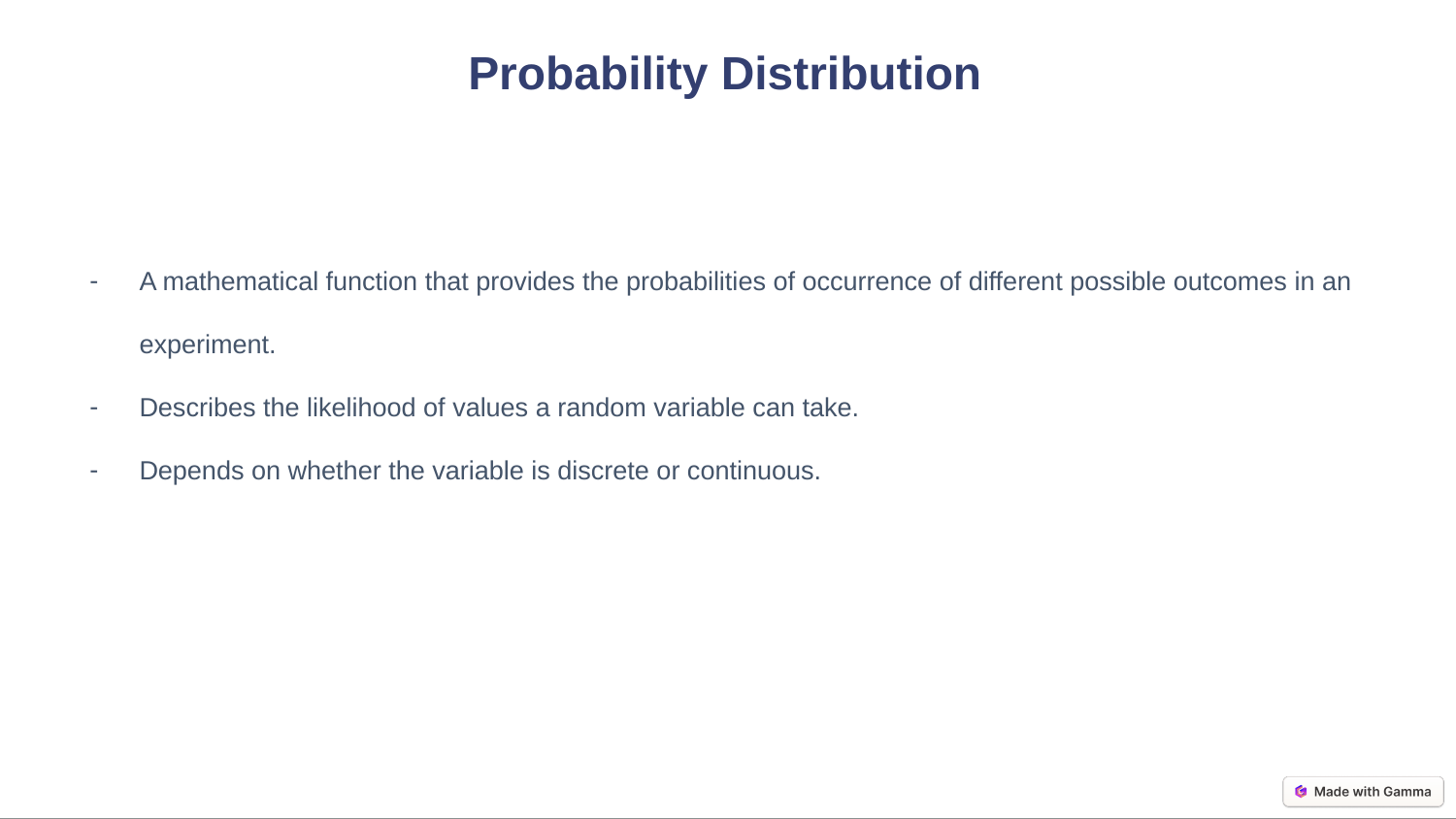

Probability Distribution
A mathematical function that provides the probabilities of occurrence of different possible outcomes in an experiment.
Describes the likelihood of values a random variable can take.
Depends on whether the variable is discrete or continuous.